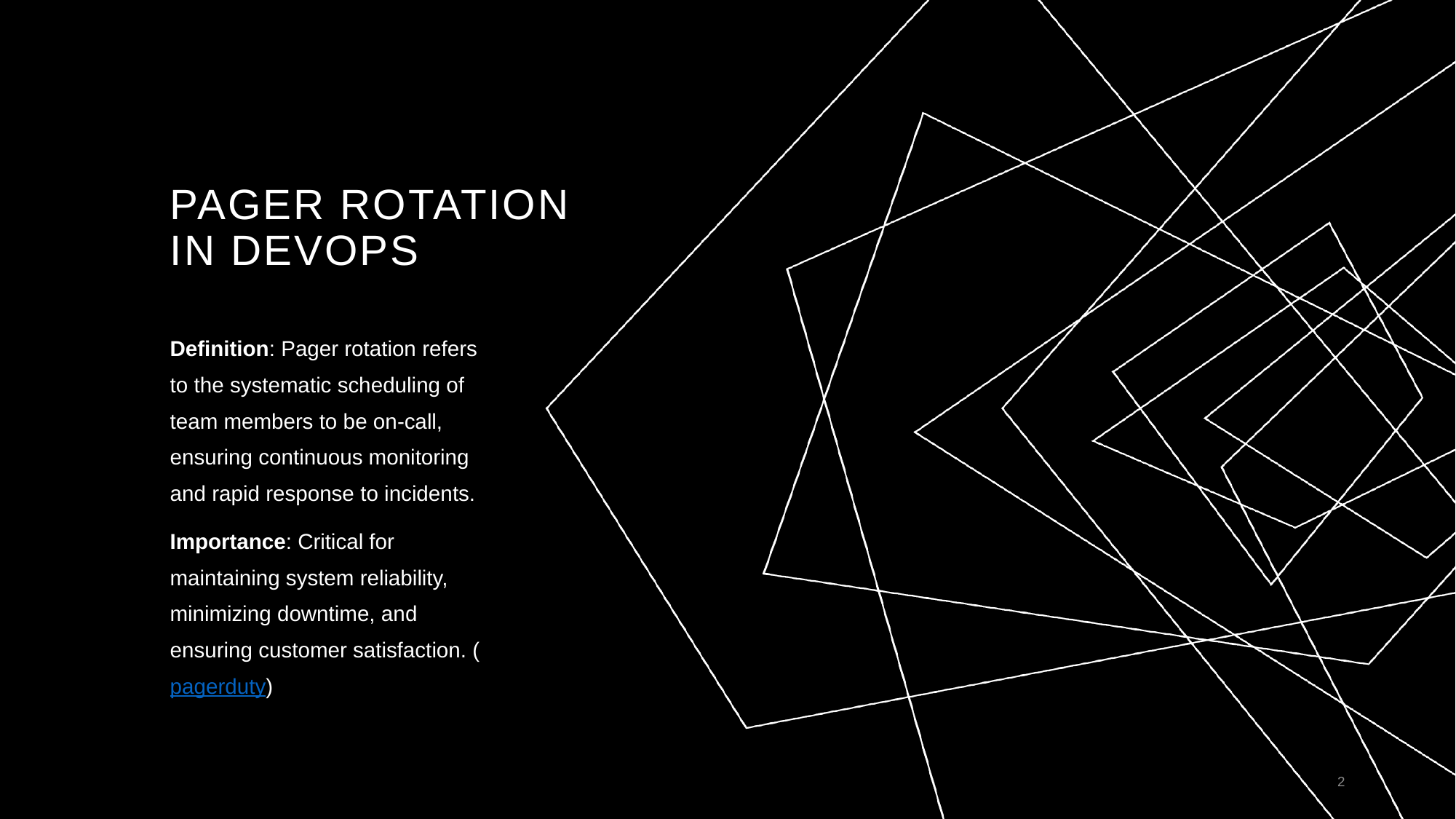

# Pager Rotation in DevOps
Definition: Pager rotation refers to the systematic scheduling of team members to be on-call, ensuring continuous monitoring and rapid response to incidents.
Importance: Critical for maintaining system reliability, minimizing downtime, and ensuring customer satisfaction. (pagerduty)
2